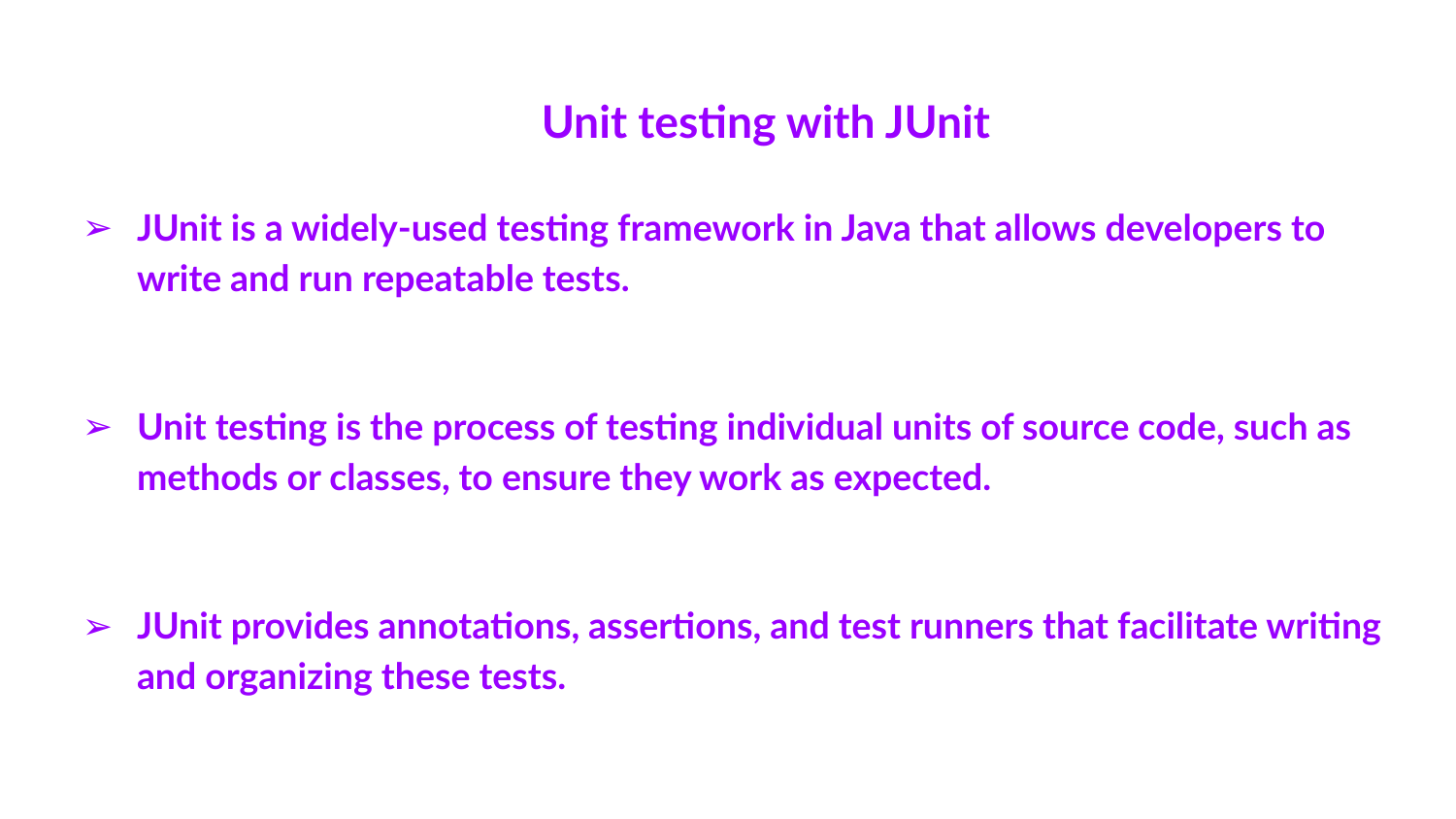

# Unit testing with JUnit
JUnit is a widely-used testing framework in Java that allows developers to write and run repeatable tests.

Unit testing is the process of testing individual units of source code, such as methods or classes, to ensure they work as expected.

JUnit provides annotations, assertions, and test runners that facilitate writing and organizing these tests.